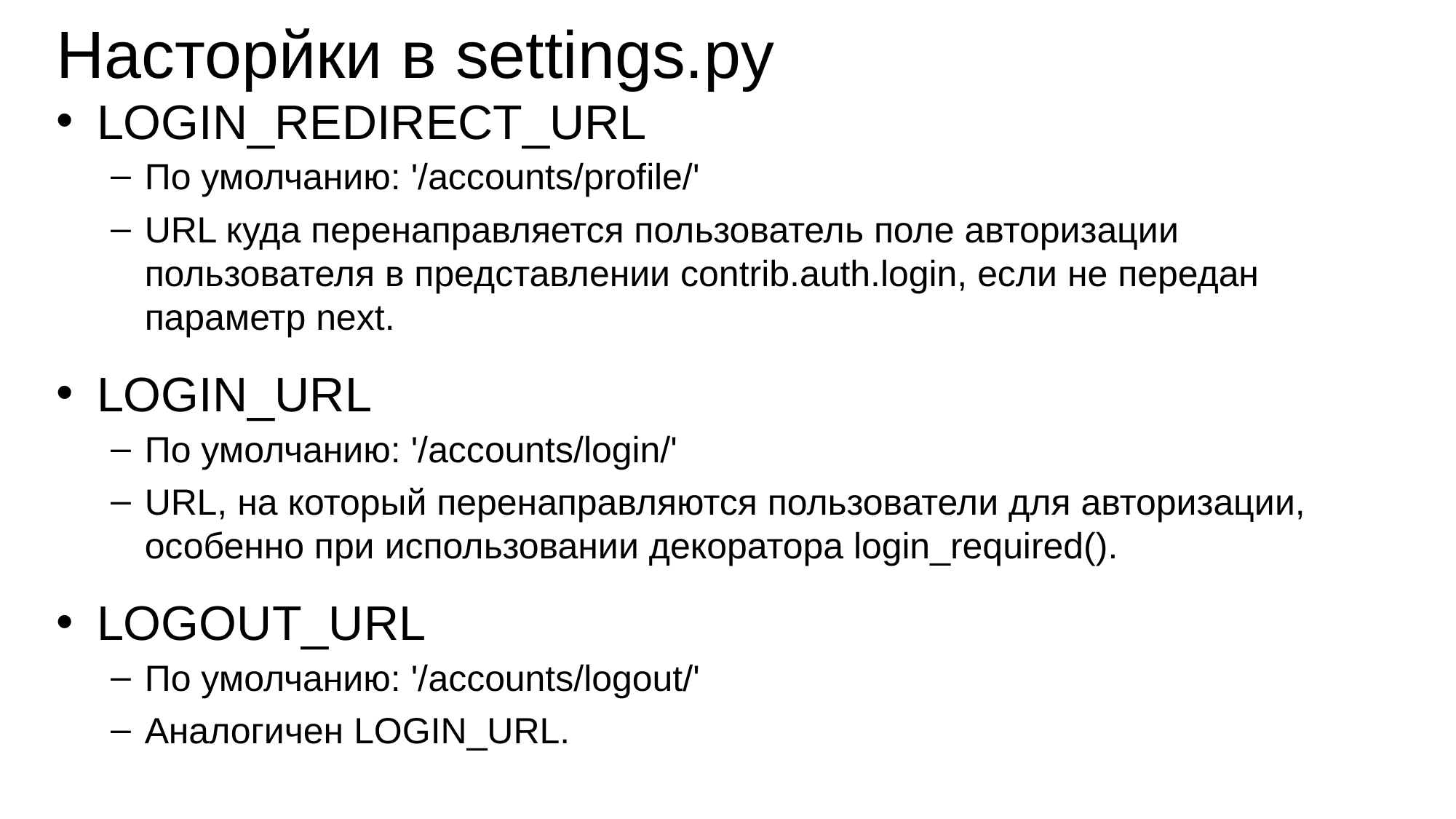

# Насторйки в settings.py
LOGIN_REDIRECT_URL
По умолчанию: '/accounts/profile/'
URL куда перенаправляется пользователь поле авторизации пользователя в представлении contrib.auth.login, если не передан параметр next.
LOGIN_URL
По умолчанию: '/accounts/login/'
URL, на который перенаправляются пользователи для авторизации, особенно при использовании декоратора login_required().
LOGOUT_URL
По умолчанию: '/accounts/logout/'
Аналогичен LOGIN_URL.